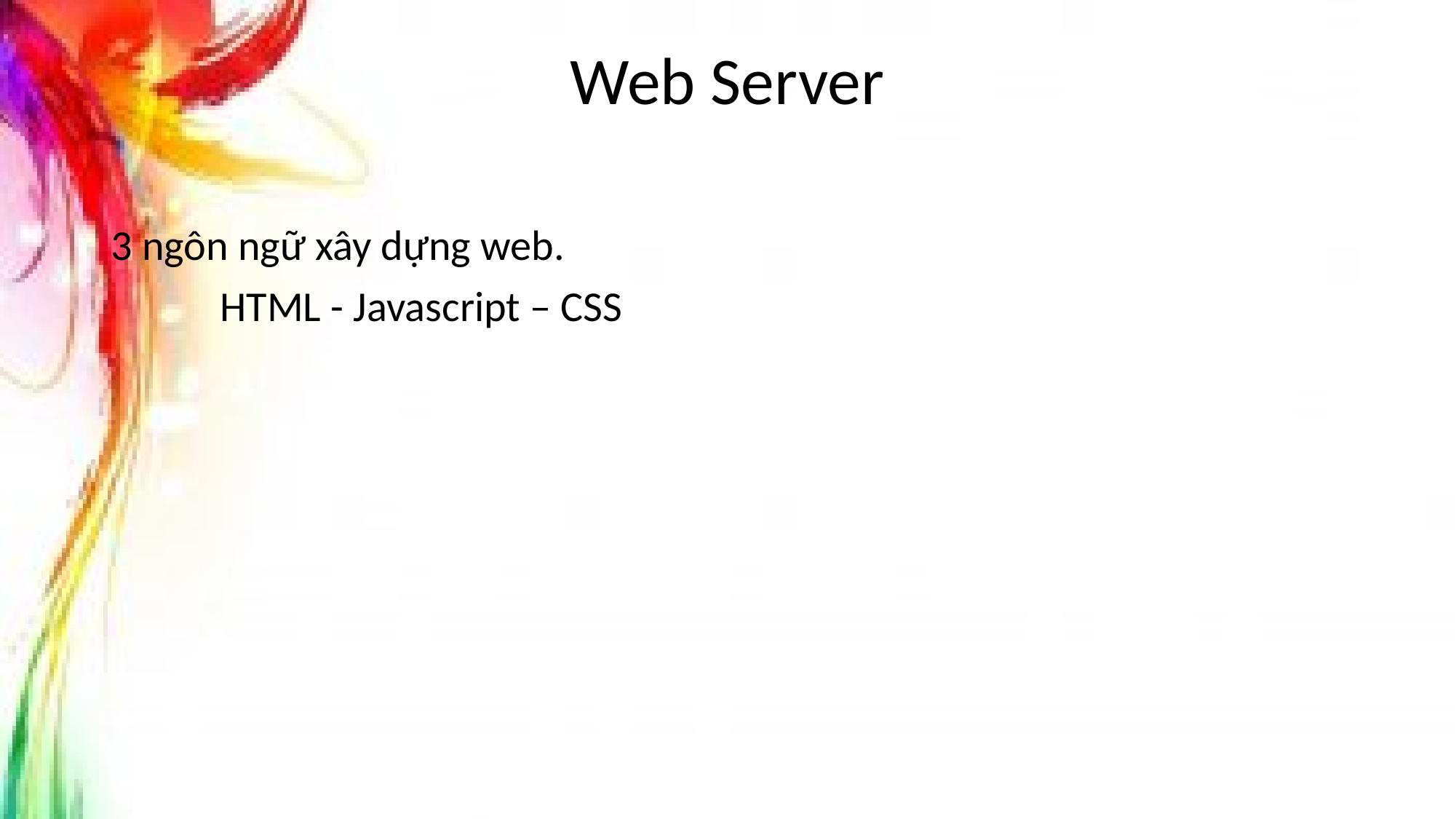

# Web Server
3 ngôn ngữ xây dựng web.
	HTML - Javascript – CSS